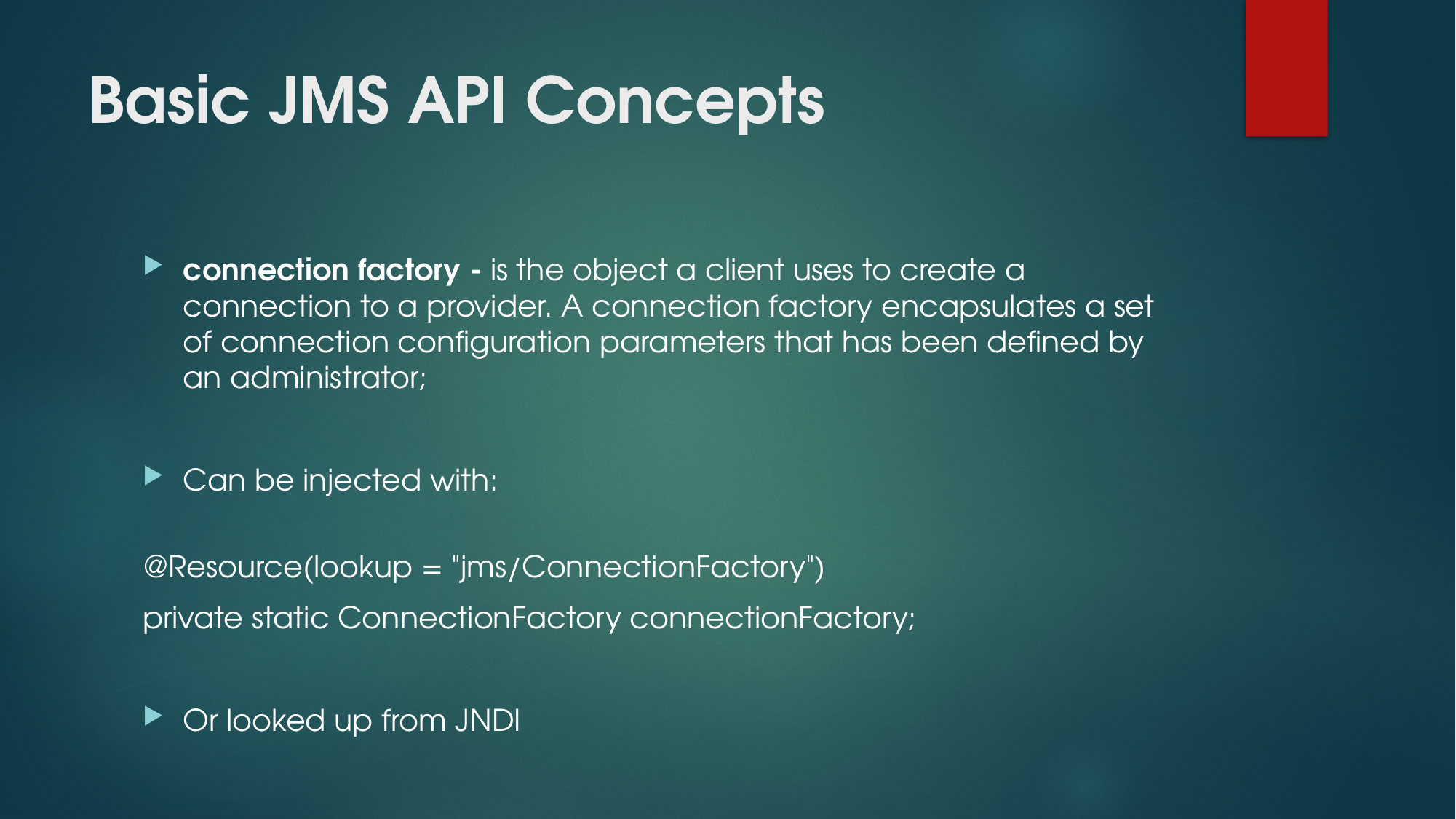

# Basic JMS API Concepts
connection factory - is the object a client uses to create a connection to a provider. A connection factory encapsulates a set of connection configuration parameters that has been defined by an administrator;

Can be injected with:
@Resource(lookup = "jms/ConnectionFactory")
private static ConnectionFactory connectionFactory;

Or looked up from JNDI